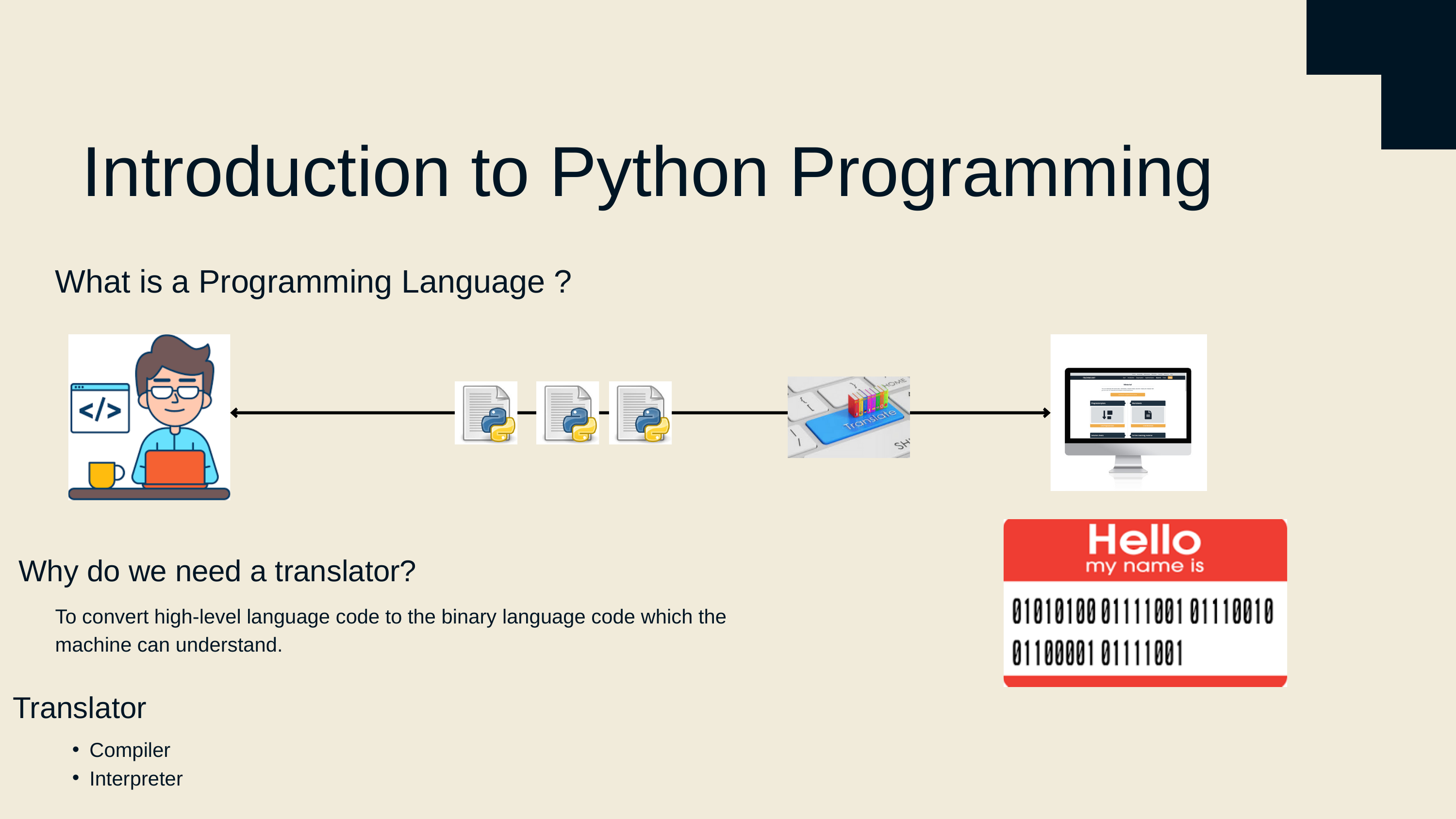

Introduction to Python Programming
What is a Programming Language ?

Why do we need a translator?
To convert high-level language code to the binary language code which the machine can understand.
Translator
Compiler
Interpreter